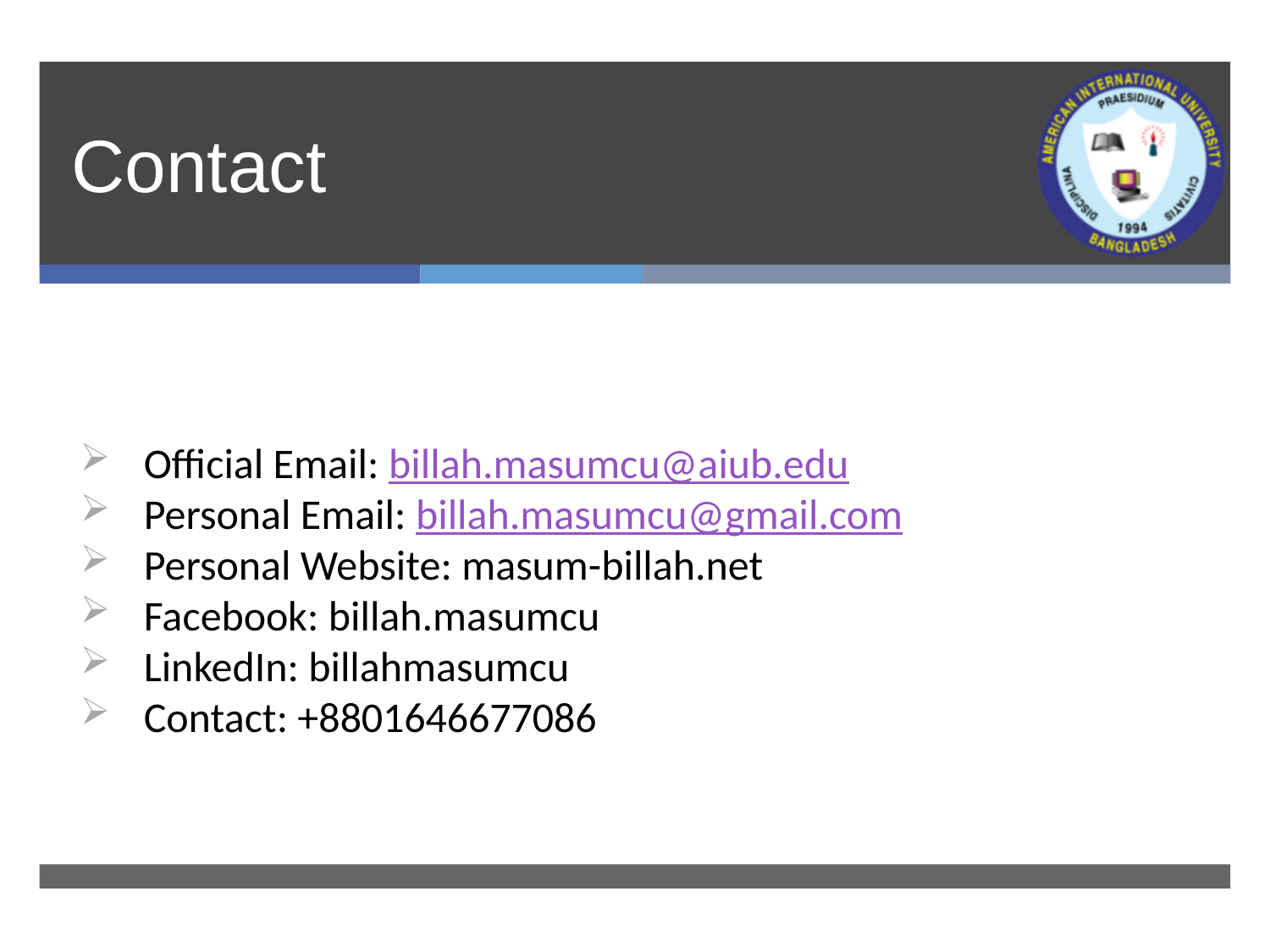

# Contact

Official Email: billah.masumcu@aiub.edu
Personal Email: billah.masumcu@gmail.com
Personal Website: masum-billah.net
Facebook: billah.masumcu
LinkedIn: billahmasumcu
Contact: +8801646677086